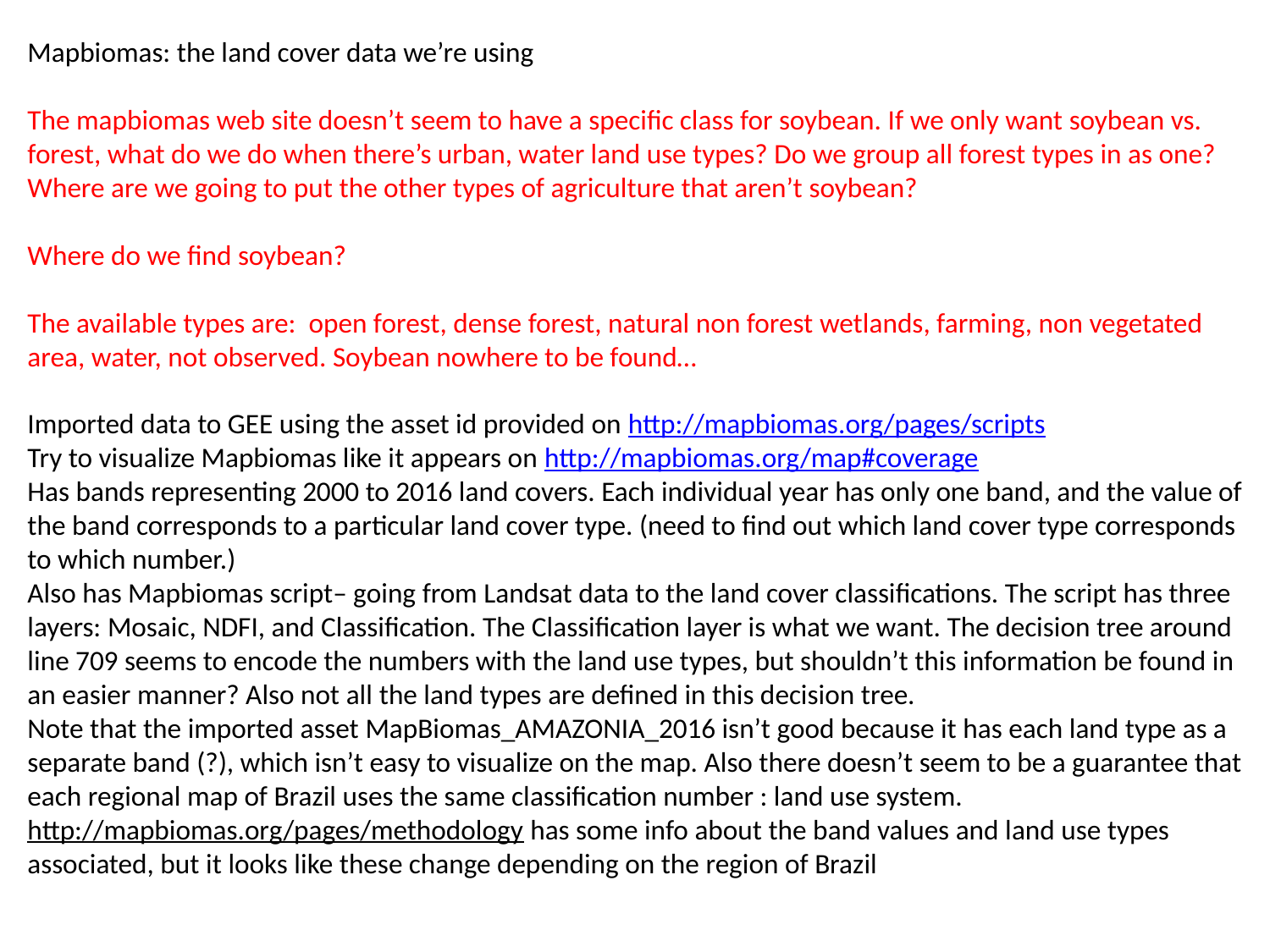

Mapbiomas: the land cover data we’re using

The mapbiomas web site doesn’t seem to have a specific class for soybean. If we only want soybean vs. forest, what do we do when there’s urban, water land use types? Do we group all forest types in as one? Where are we going to put the other types of agriculture that aren’t soybean?

Where do we find soybean?

The available types are:  open forest, dense forest, natural non forest wetlands, farming, non vegetated area, water, not observed. Soybean nowhere to be found…

Imported data to GEE using the asset id provided on http://mapbiomas.org/pages/scripts
Try to visualize Mapbiomas like it appears on http://mapbiomas.org/map#coverage
Has bands representing 2000 to 2016 land covers. Each individual year has only one band, and the value of the band corresponds to a particular land cover type. (need to find out which land cover type corresponds to which number.)
Also has Mapbiomas script– going from Landsat data to the land cover classifications. The script has three layers: Mosaic, NDFI, and Classification. The Classification layer is what we want. The decision tree around line 709 seems to encode the numbers with the land use types, but shouldn’t this information be found in an easier manner? Also not all the land types are defined in this decision tree.
Note that the imported asset MapBiomas_AMAZONIA_2016 isn’t good because it has each land type as a separate band (?), which isn’t easy to visualize on the map. Also there doesn’t seem to be a guarantee that each regional map of Brazil uses the same classification number : land use system.
http://mapbiomas.org/pages/methodology has some info about the band values and land use types associated, but it looks like these change depending on the region of Brazil